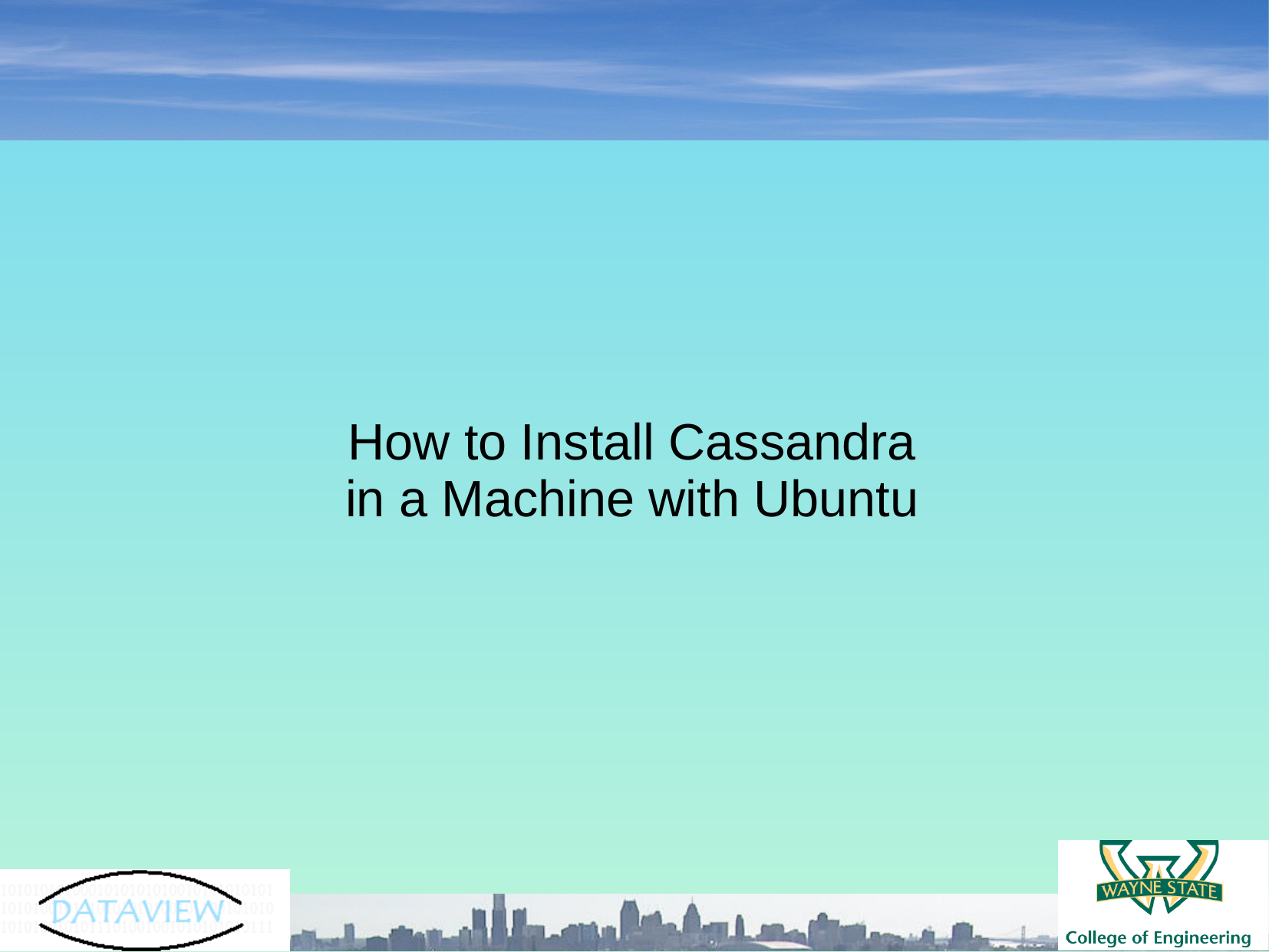

How to Install Cassandra
in a Machine with Ubuntu